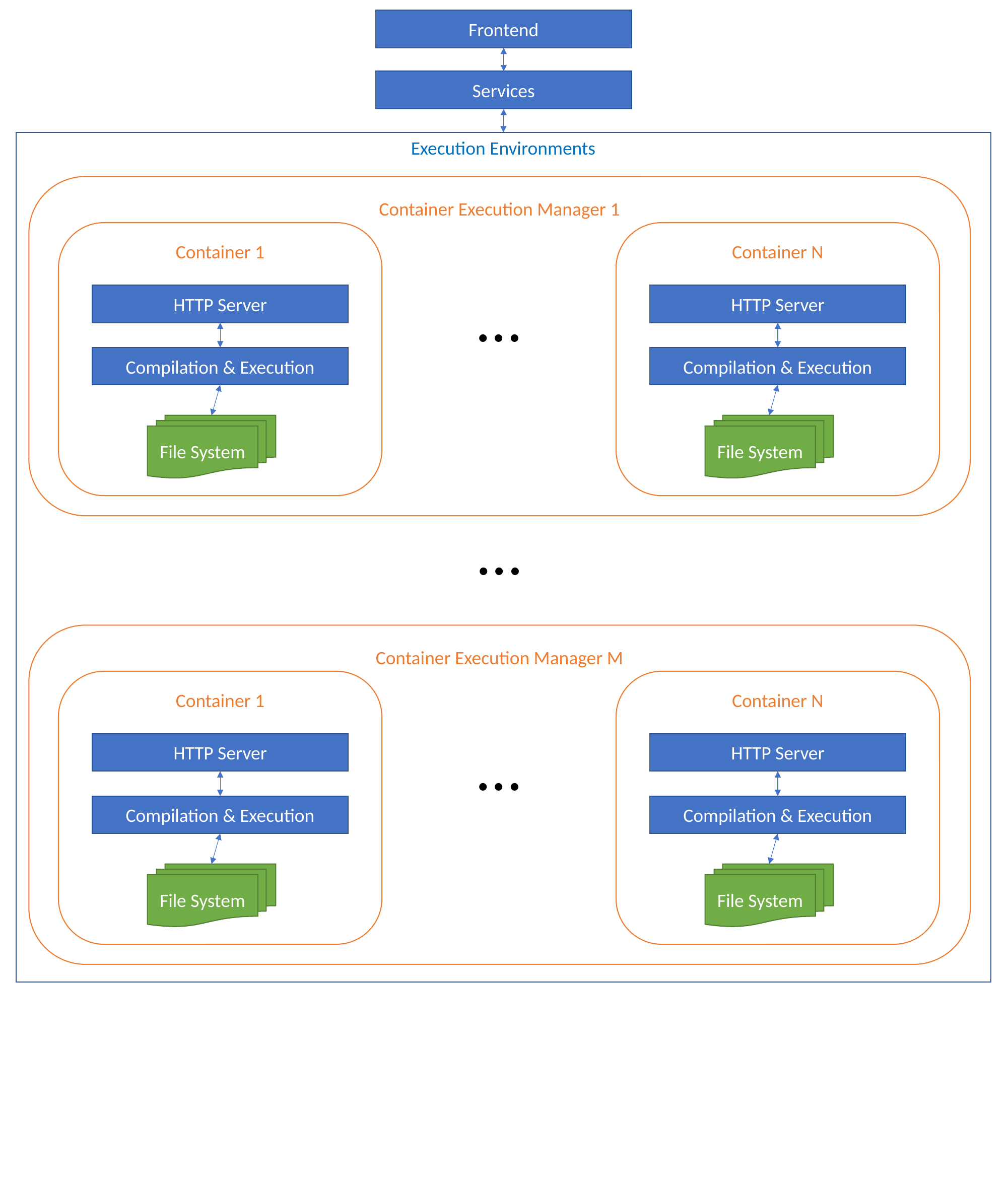

Frontend
Services
Execution Environments
Container Execution Manager 1
Container 1
Container N
…
HTTP Server
HTTP Server
Compilation & Execution
Compilation & Execution
File System
File System
…
Container Execution Manager M
Container 1
Container N
…
HTTP Server
HTTP Server
Compilation & Execution
Compilation & Execution
File System
File System